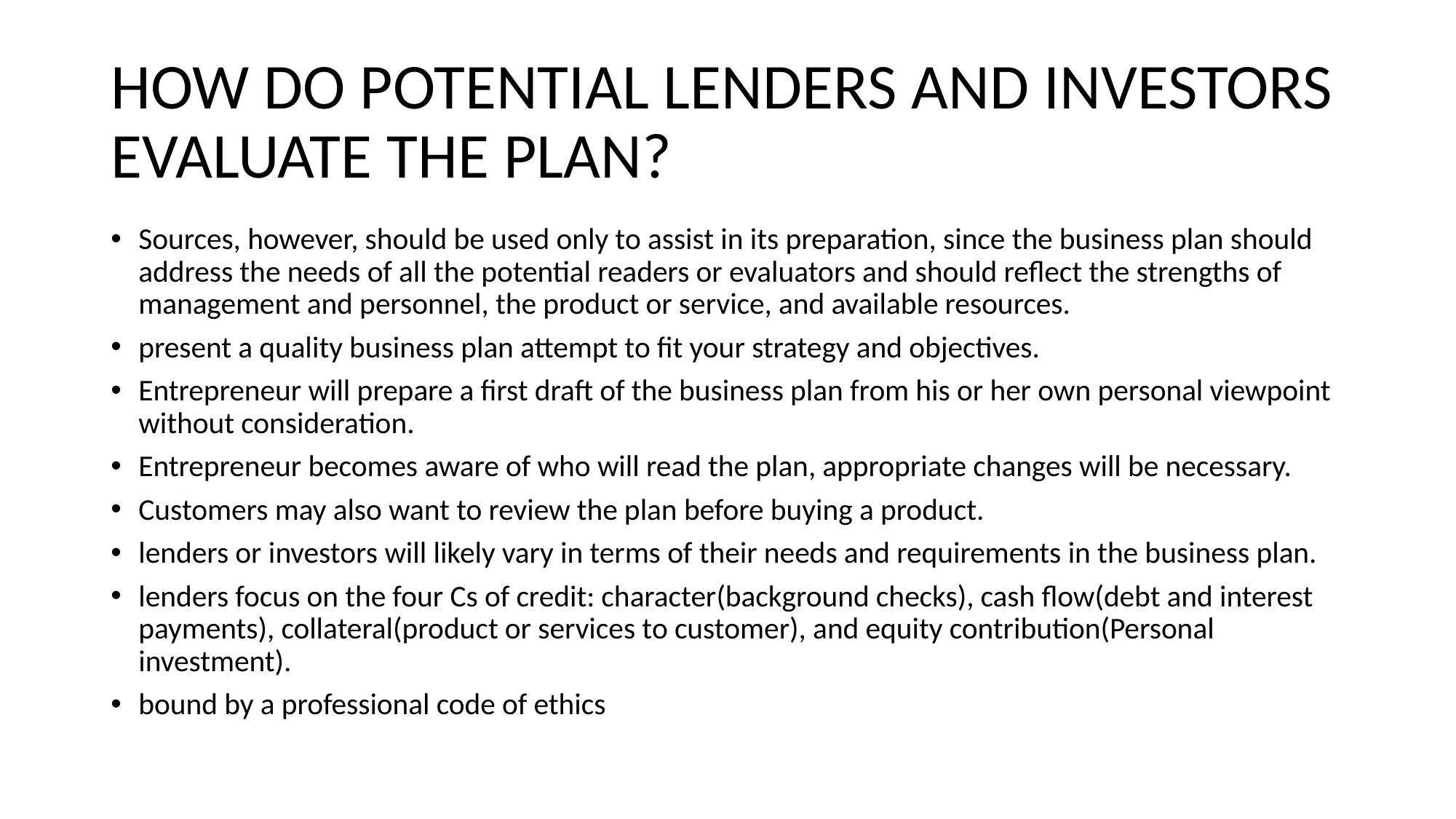

# HOW DO POTENTIAL LENDERS AND INVESTORS EVALUATE THE PLAN?
Sources, however, should be used only to assist in its preparation, since the business plan should address the needs of all the potential readers or evaluators and should reflect the strengths of management and personnel, the product or service, and available resources.
present a quality business plan attempt to fit your strategy and objectives.
Entrepreneur will prepare a first draft of the business plan from his or her own personal viewpoint without consideration.
Entrepreneur becomes aware of who will read the plan, appropriate changes will be necessary.
Customers may also want to review the plan before buying a product.
lenders or investors will likely vary in terms of their needs and requirements in the business plan.
lenders focus on the four Cs of credit: character(background checks), cash flow(debt and interest payments), collateral(product or services to customer), and equity contribution(Personal investment).
bound by a professional code of ethics